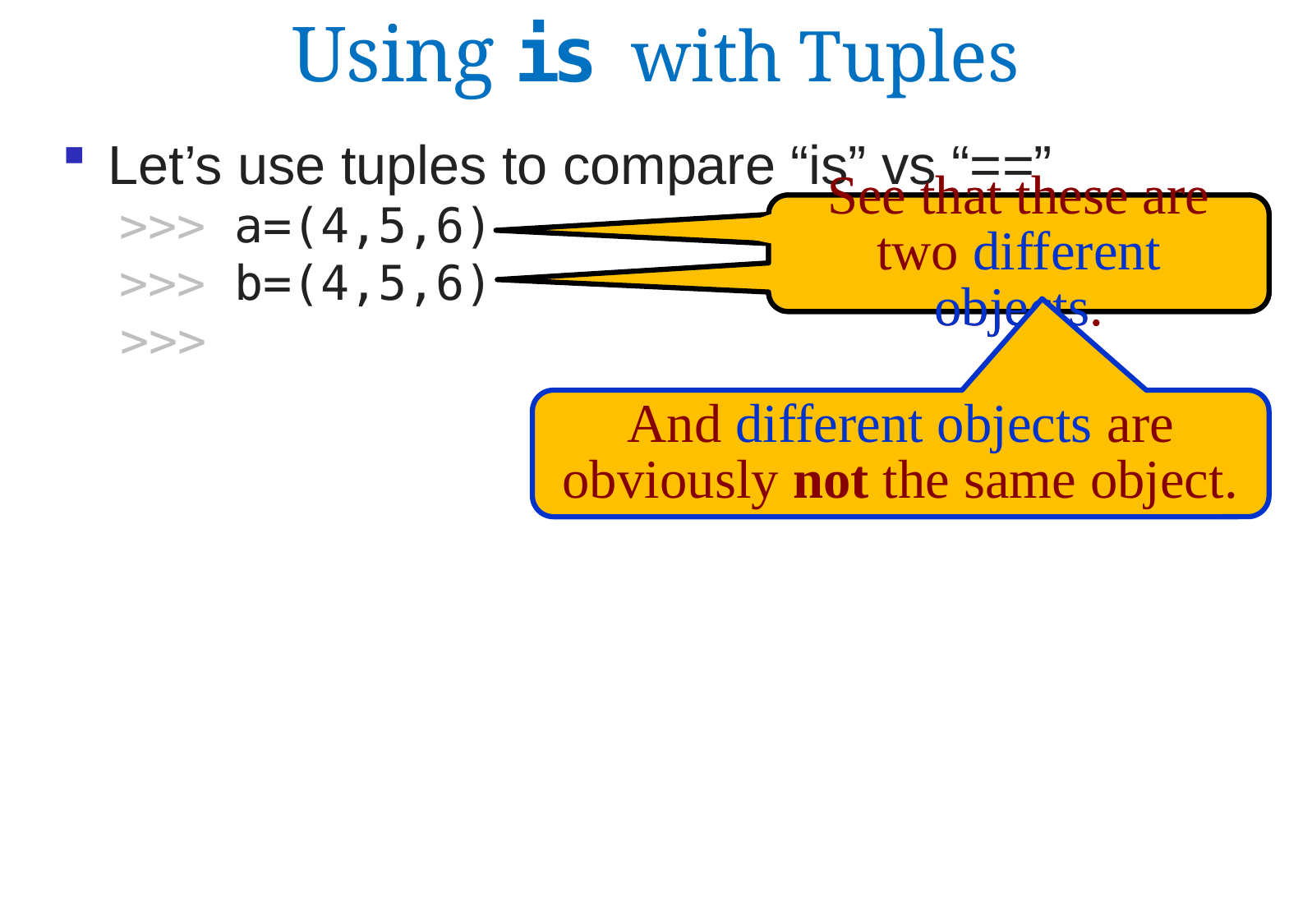

# Using is  with Tuples
Let’s use tuples to compare “is” vs “==”
  >>> a=(4,5,6)
  >>> b=(4,5,6)
  >>>

See that these are two different objects.
See that these are two different objects.
>>>
And different objects are obviously not the same object.